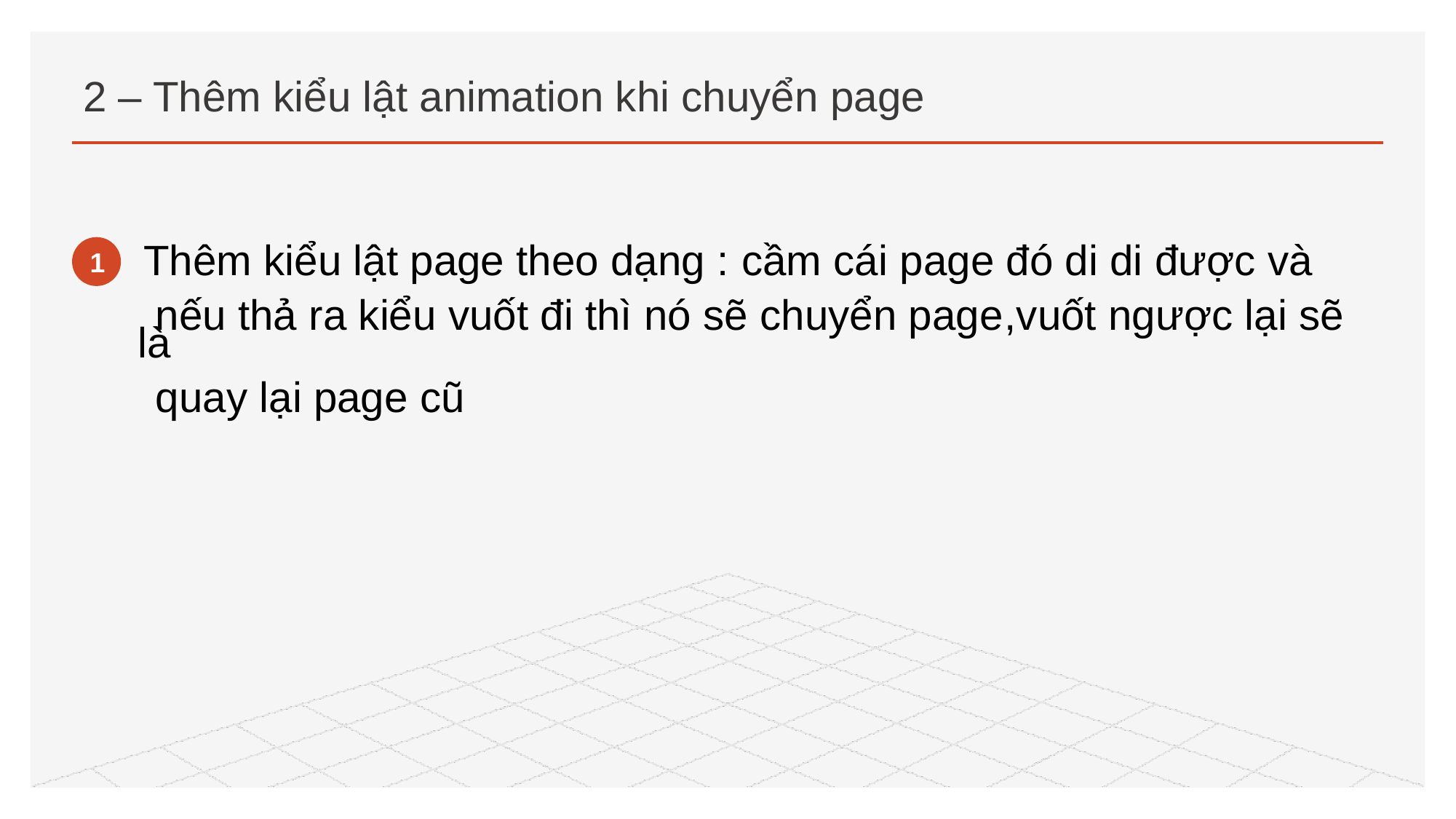

# 2 – Thêm kiểu lật animation khi chuyển page

Thêm kiểu lật page theo dạng : cầm cái page đó di di được và
 nếu thả ra kiểu vuốt đi thì nó sẽ chuyển page,vuốt ngược lại sẽ là
 quay lại page cũ
1